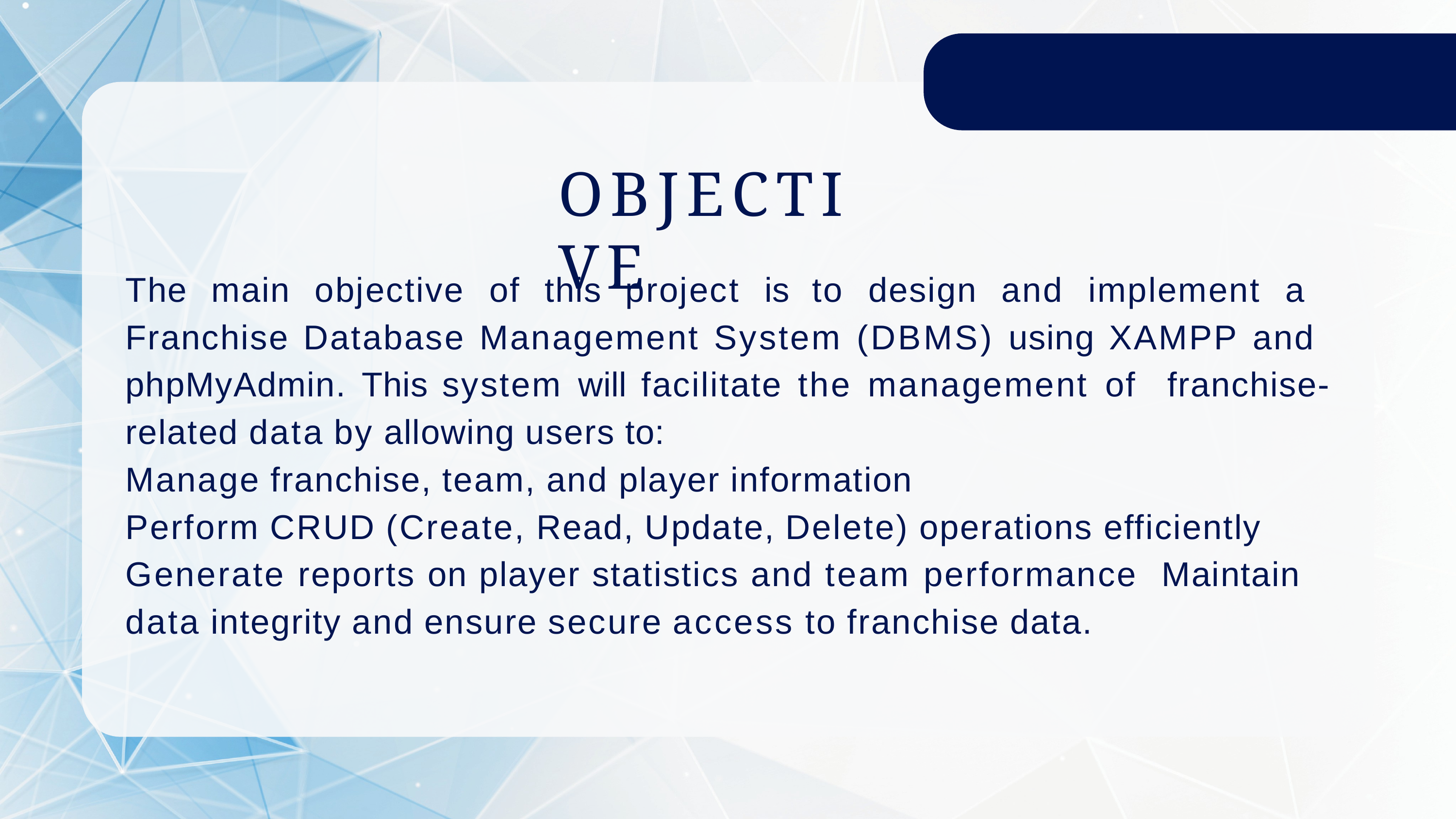

# OBJECTIVE
The main objective of this project is to design and implement a  Franchise Database Management System (DBMS) using XAMPP and  phpMyAdmin. This system will facilitate the management of  franchise-related data by allowing users to:
Manage franchise, team, and player information
Perform CRUD (Create, Read, Update, Delete) operations efficiently  Generate reports on player statistics and team performance  Maintain data integrity and ensure secure access to franchise data.